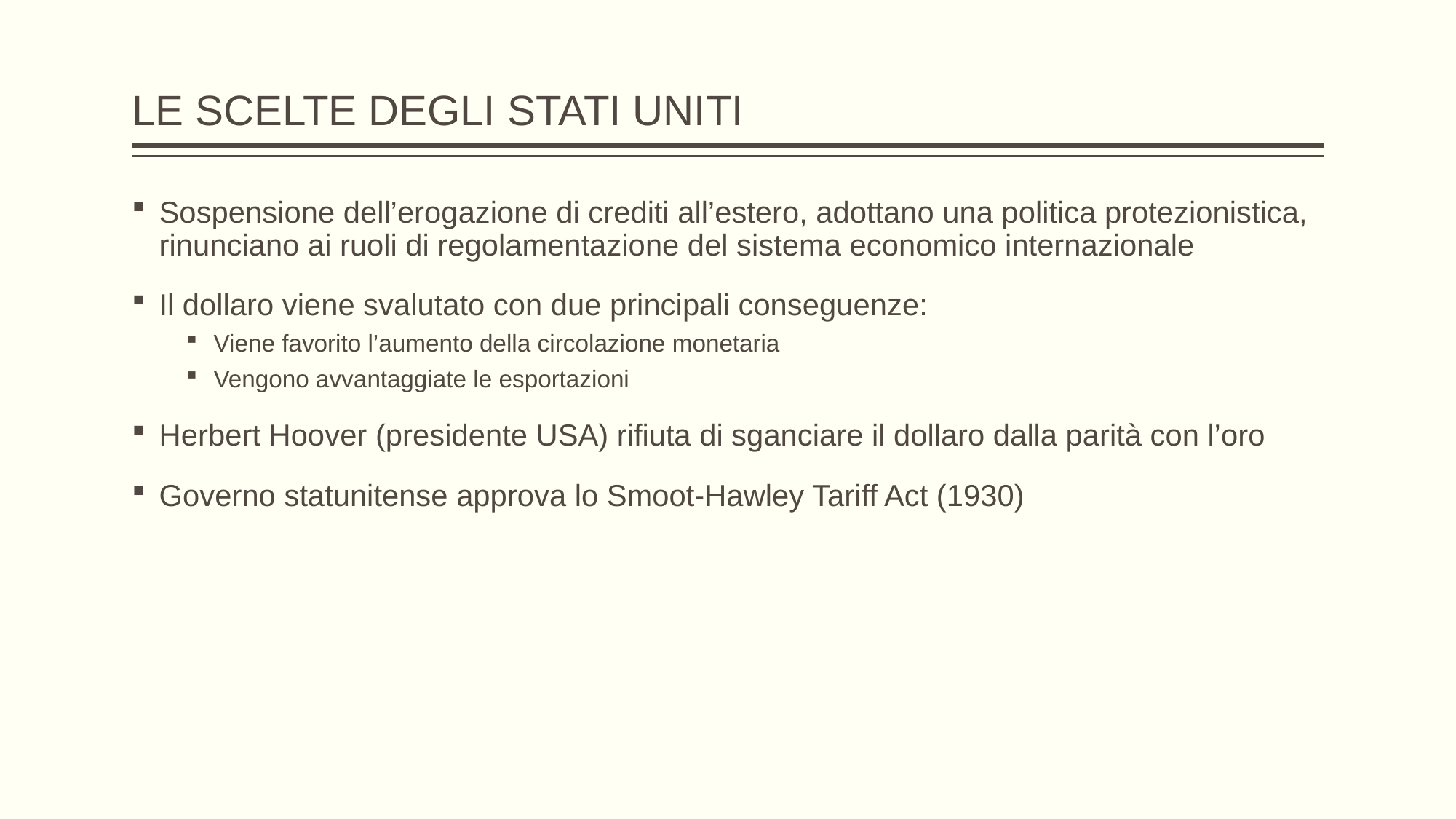

# LE SCELTE DEGLI STATI UNITI
Sospensione dell’erogazione di crediti all’estero, adottano una politica protezionistica, rinunciano ai ruoli di regolamentazione del sistema economico internazionale
Il dollaro viene svalutato con due principali conseguenze:
Viene favorito l’aumento della circolazione monetaria
Vengono avvantaggiate le esportazioni
Herbert Hoover (presidente USA) rifiuta di sganciare il dollaro dalla parità con l’oro
Governo statunitense approva lo Smoot-Hawley Tariff Act (1930)